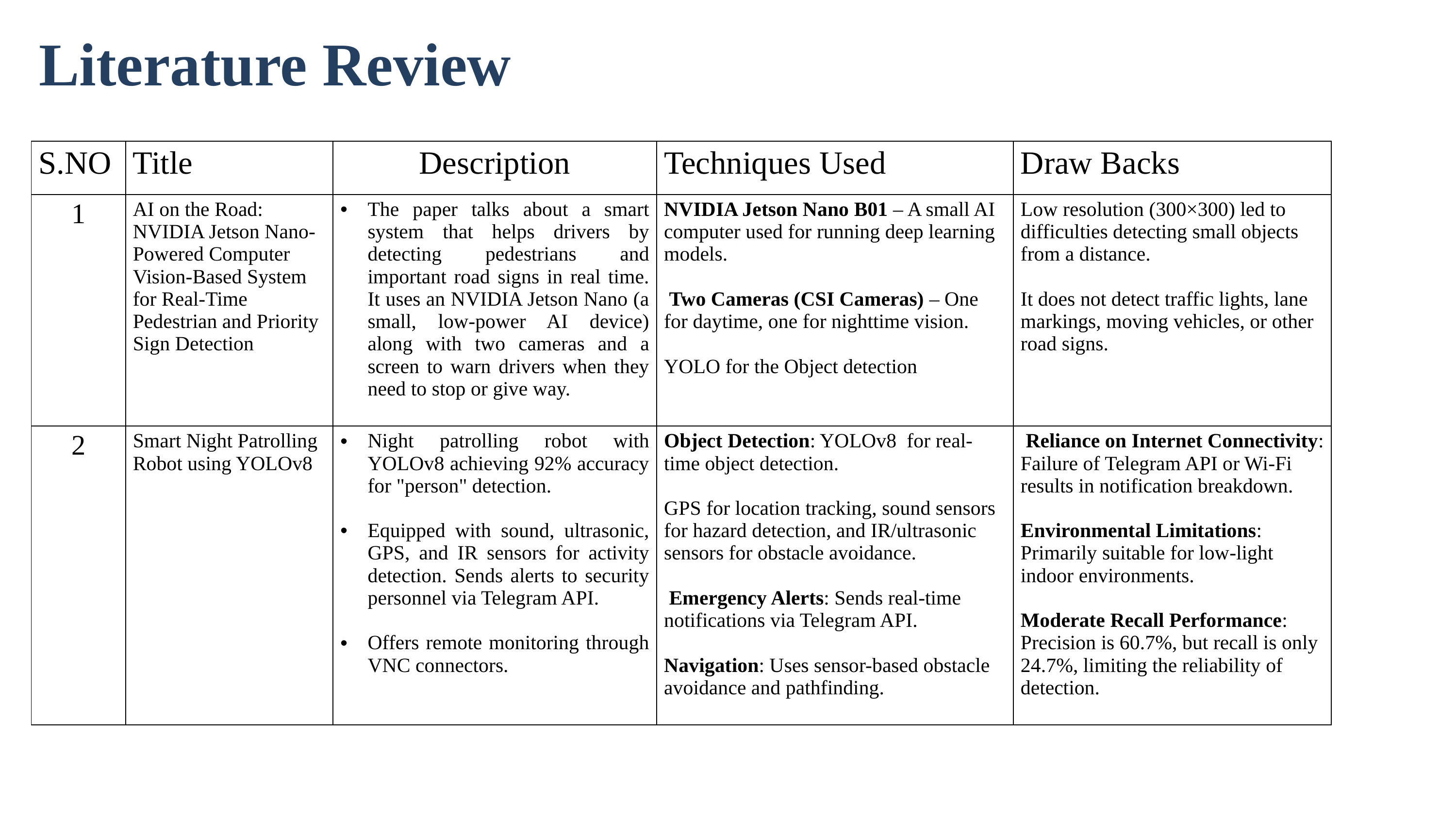

Literature Review
| S.NO | Title | Description | Techniques Used | Draw Backs |
| --- | --- | --- | --- | --- |
| 1 | AI on the Road: NVIDIA Jetson Nano-Powered Computer Vision-Based System for Real-Time Pedestrian and Priority Sign Detection | The paper talks about a smart system that helps drivers by detecting pedestrians and important road signs in real time. It uses an NVIDIA Jetson Nano (a small, low-power AI device) along with two cameras and a screen to warn drivers when they need to stop or give way. | NVIDIA Jetson Nano B01 – A small AI computer used for running deep learning models. Two Cameras (CSI Cameras) – One for daytime, one for nighttime vision. YOLO for the Object detection | Low resolution (300×300) led to difficulties detecting small objects from a distance. It does not detect traffic lights, lane markings, moving vehicles, or other road signs. |
| 2 | Smart Night Patrolling Robot using YOLOv8 | Night patrolling robot with YOLOv8 achieving 92% accuracy for "person" detection. Equipped with sound, ultrasonic, GPS, and IR sensors for activity detection. Sends alerts to security personnel via Telegram API. Offers remote monitoring through VNC connectors. | Object Detection: YOLOv8  for real-time object detection. GPS for location tracking, sound sensors for hazard detection, and IR/ultrasonic sensors for obstacle avoidance. Emergency Alerts: Sends real-time notifications via Telegram API. Navigation: Uses sensor-based obstacle avoidance and pathfinding. | Reliance on Internet Connectivity: Failure of Telegram API or Wi-Fi results in notification breakdown. Environmental Limitations: Primarily suitable for low-light indoor environments. Moderate Recall Performance: Precision is 60.7%, but recall is only 24.7%, limiting the reliability of detection. |